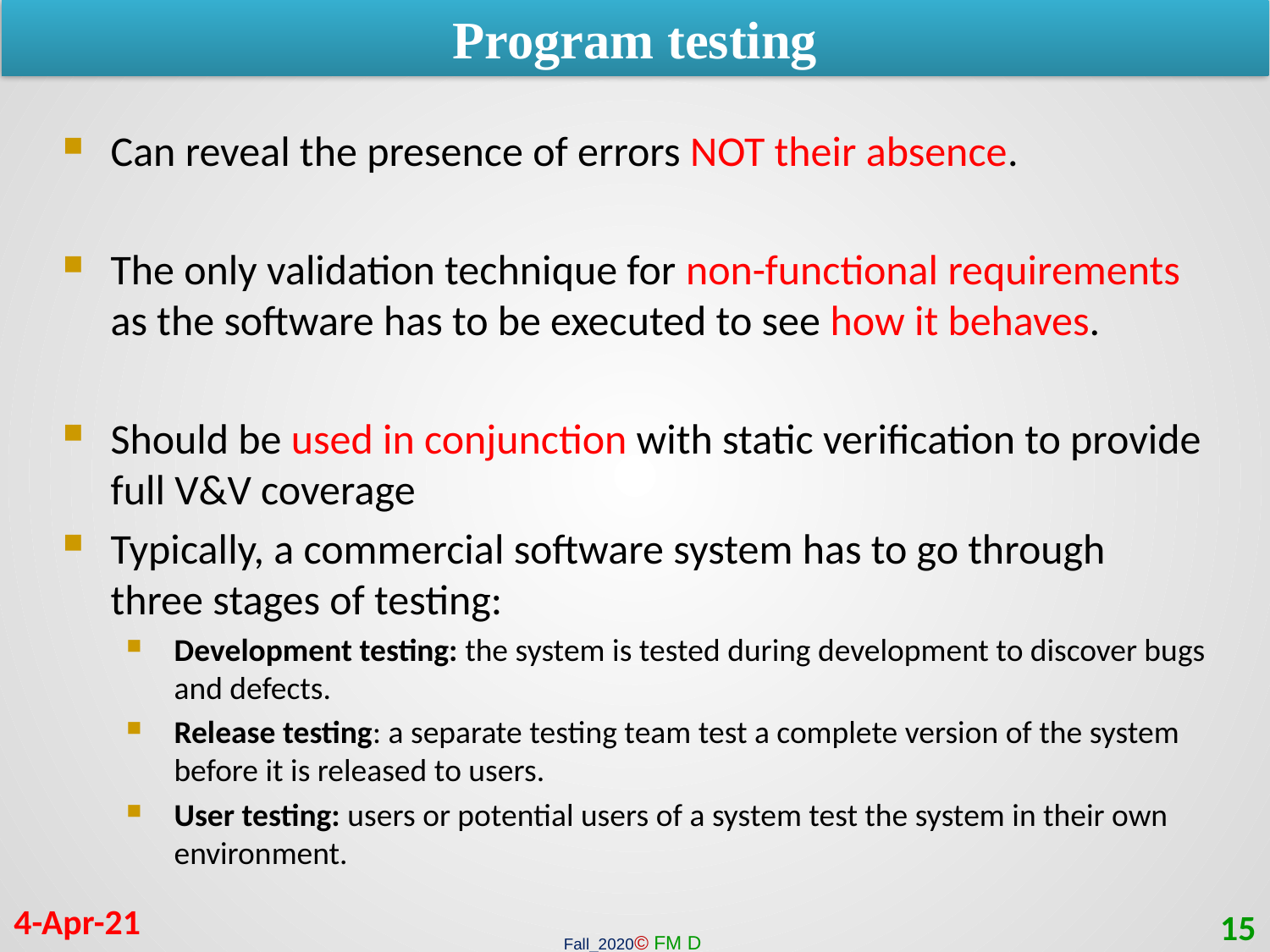

Program testing
Can reveal the presence of errors NOT their absence.

The only validation technique for non-functional requirements as the software has to be executed to see how it behaves.

Should be used in conjunction with static verification to provide full V&V coverage
Typically, a commercial software system has to go through three stages of testing:
Development testing: the system is tested during development to discover bugs and defects.
Release testing: a separate testing team test a complete version of the system before it is released to users.
User testing: users or potential users of a system test the system in their own environment.

4-Apr-21
15